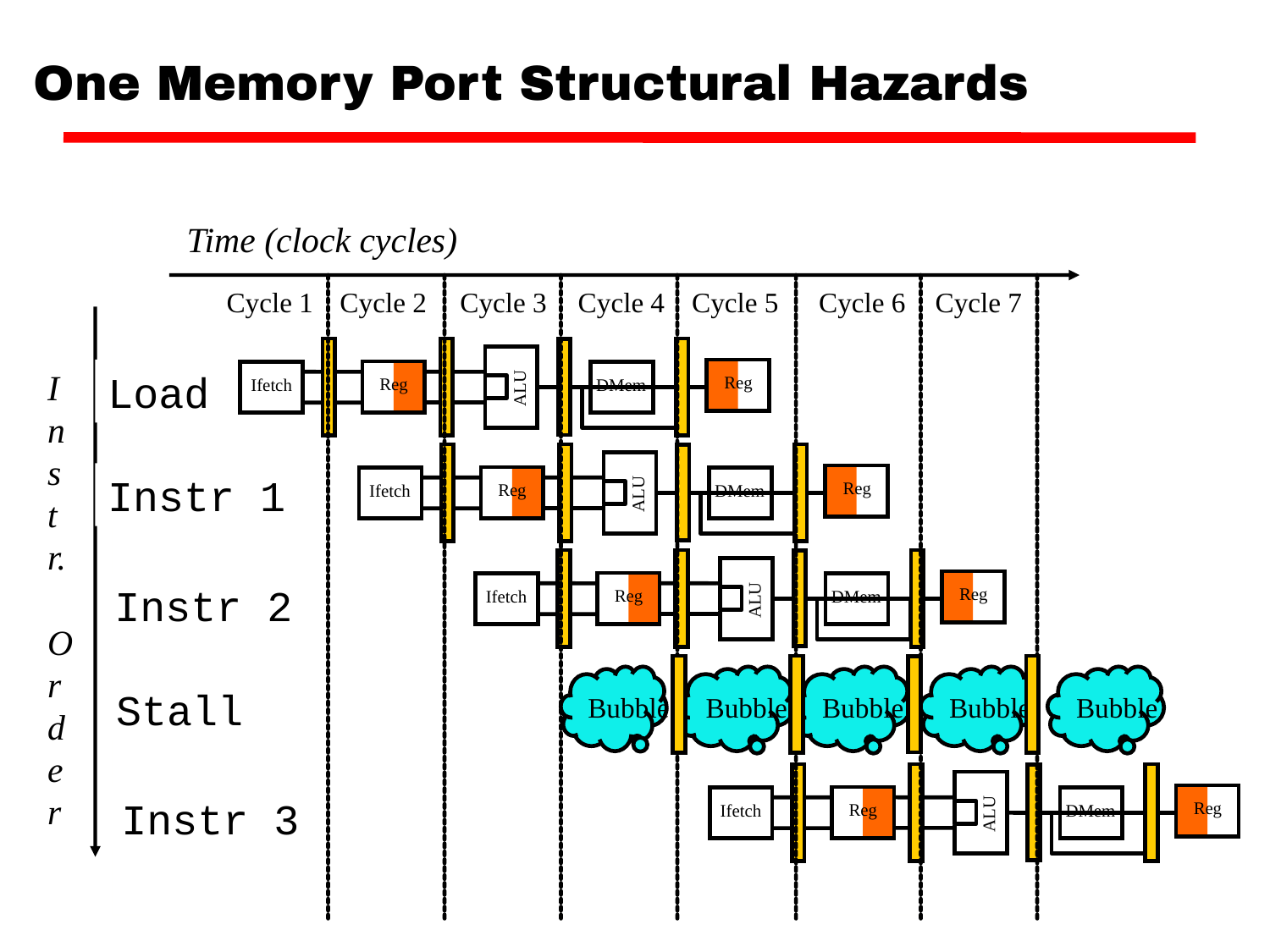

One Memory Port Structural Hazards

Time (clock cycles)

Cycle 1
Cycle 2
Cycle 3
Cycle 4
Cycle 5
Cycle 6
Cycle 7

I
n
s
t
r.

O
r
d
e
r
Load

Reg
ALU
Reg
Ifetch
DMem

Instr 1

Reg
ALU
Reg
Ifetch
DMem

Instr 2
Reg
ALU
Reg
Ifetch
DMem

Bubble
Bubble
Bubble
Bubble
Bubble
Stall

Instr 3

Reg
ALU
Reg
Ifetch
DMem